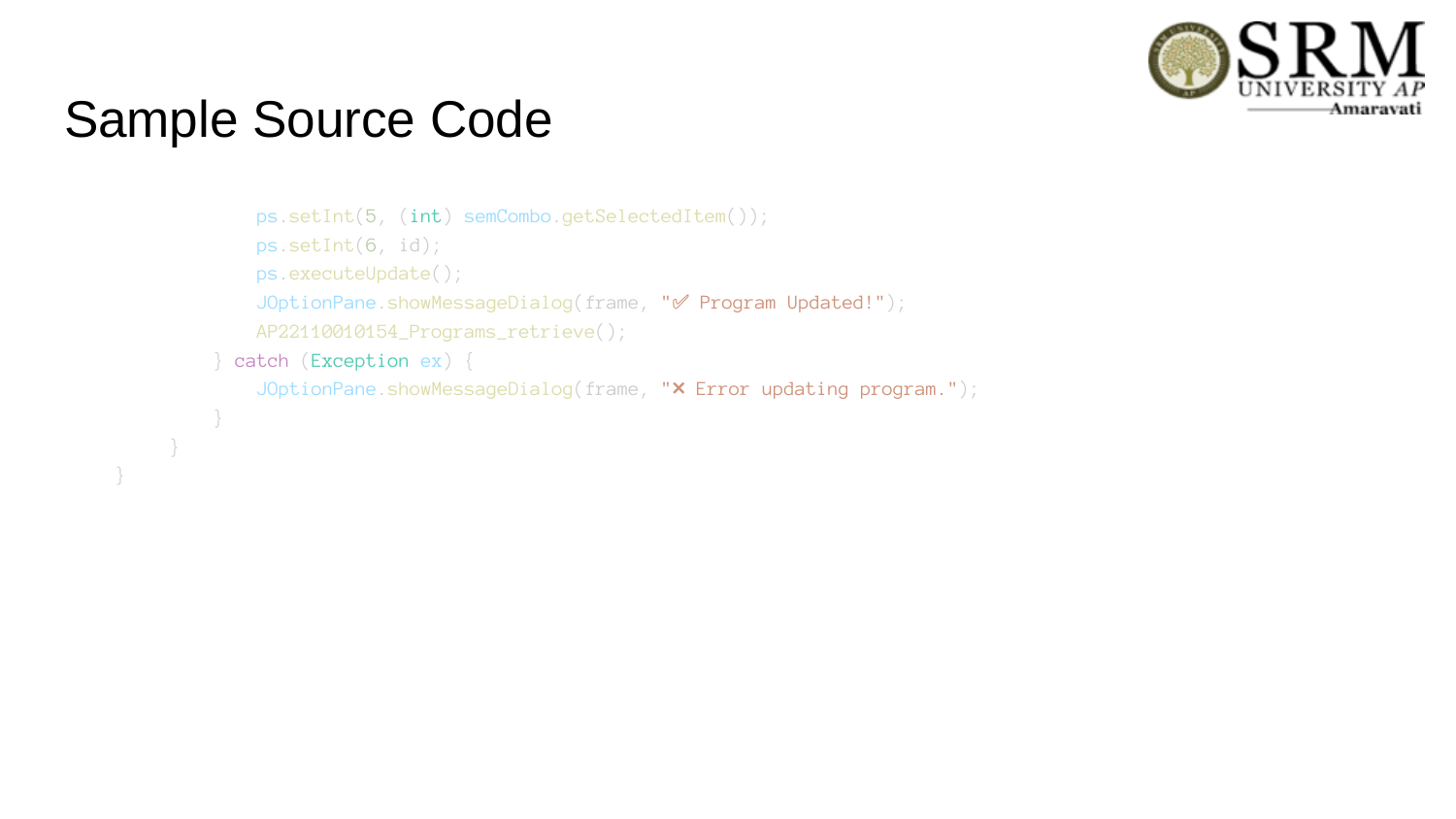

# Sample Source Code
                ps.setInt(5, (int) semCombo.getSelectedItem());
                ps.setInt(6, id);
                ps.executeUpdate();
                JOptionPane.showMessageDialog(frame, "✅ Program Updated!");
                AP22110010154_Programs_retrieve();
            } catch (Exception ex) {
                JOptionPane.showMessageDialog(frame, "❌ Error updating program.");
            }
        }
   }